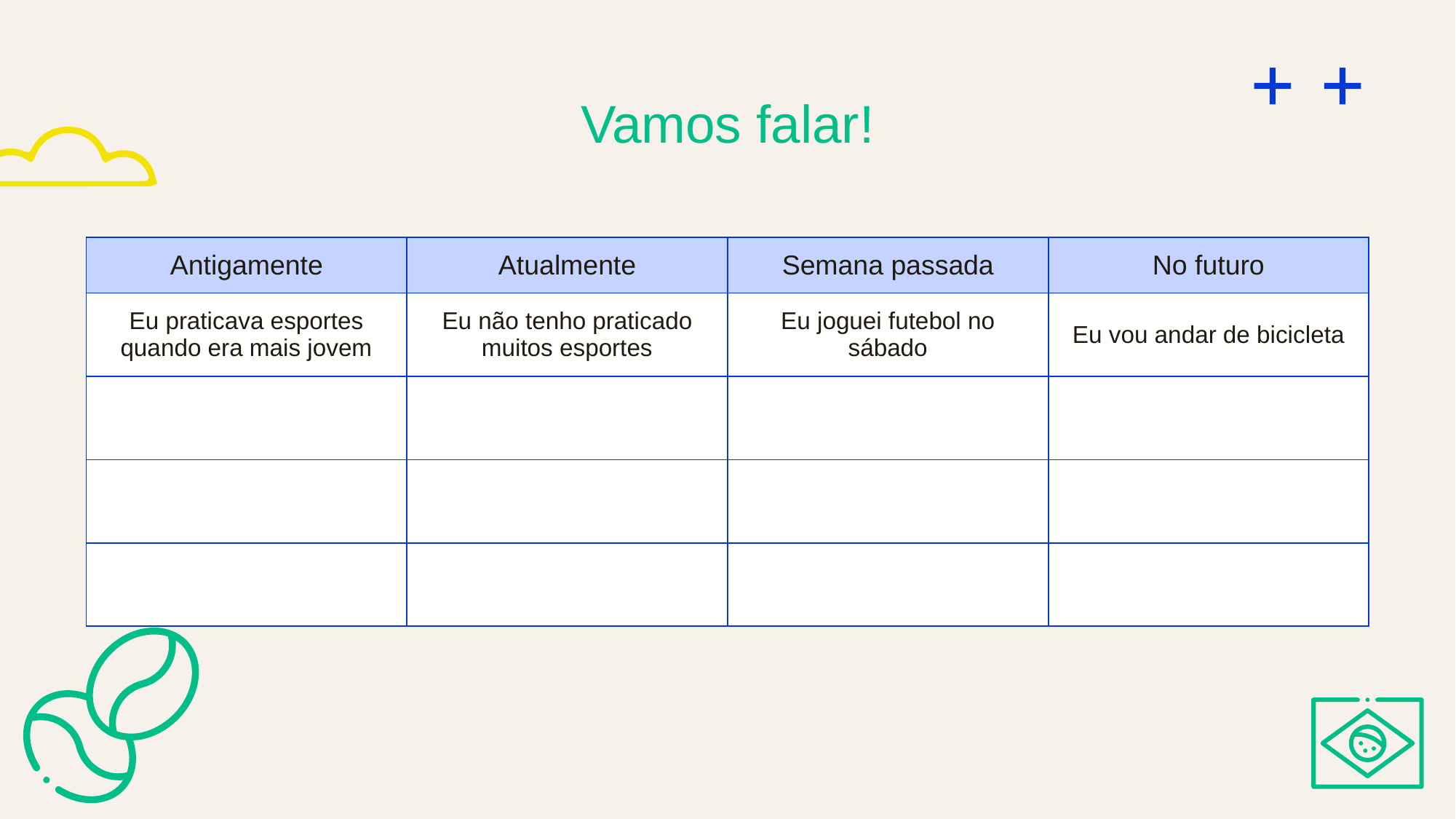

# Vamos falar!
| Antigamente | Atualmente | Semana passada | No futuro |
| --- | --- | --- | --- |
| Eu praticava esportes quando era mais jovem | Eu não tenho praticado muitos esportes | Eu joguei futebol no sábado | Eu vou andar de bicicleta |
|  |  |  |  |
|  |  |  |  |
|  |  |  |  |